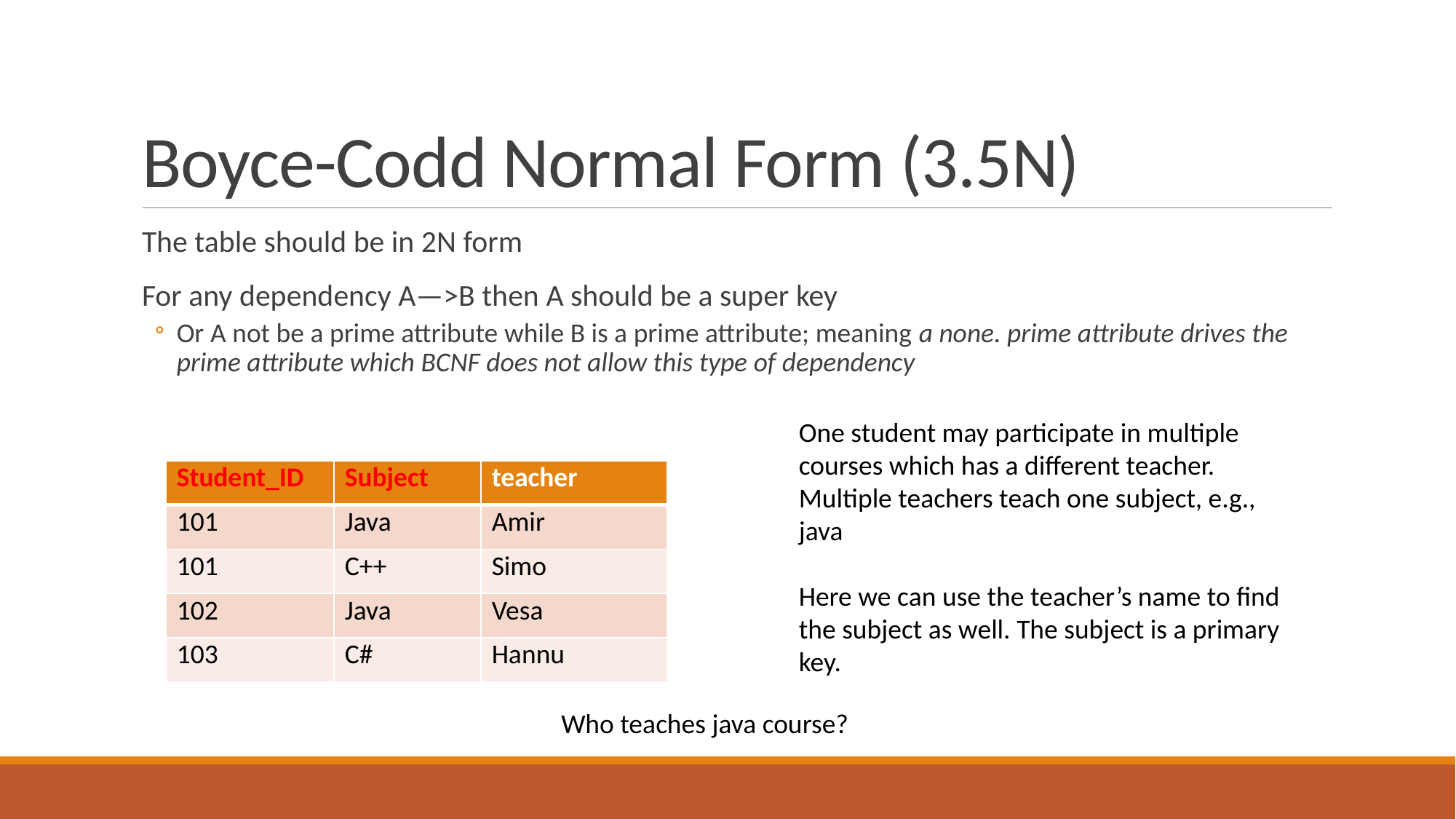

# Boyce-Codd Normal Form (3.5N)
The table should be in 2N form
For any dependency A—>B then A should be a super key
Or A not be a prime attribute while B is a prime attribute; meaning a none. prime attribute drives the prime attribute which BCNF does not allow this type of dependency

One student may participate in multiple courses which has a different teacher. Multiple teachers teach one subject, e.g., java

Here we can use the teacher’s name to find the subject as well. The subject is a primary key.
| Student\_ID | Subject | teacher |
| --- | --- | --- |
| 101 | Java | Amir |
| 101 | C++ | Simo |
| 102 | Java | Vesa |
| 103 | C# | Hannu |
Who teaches java course?